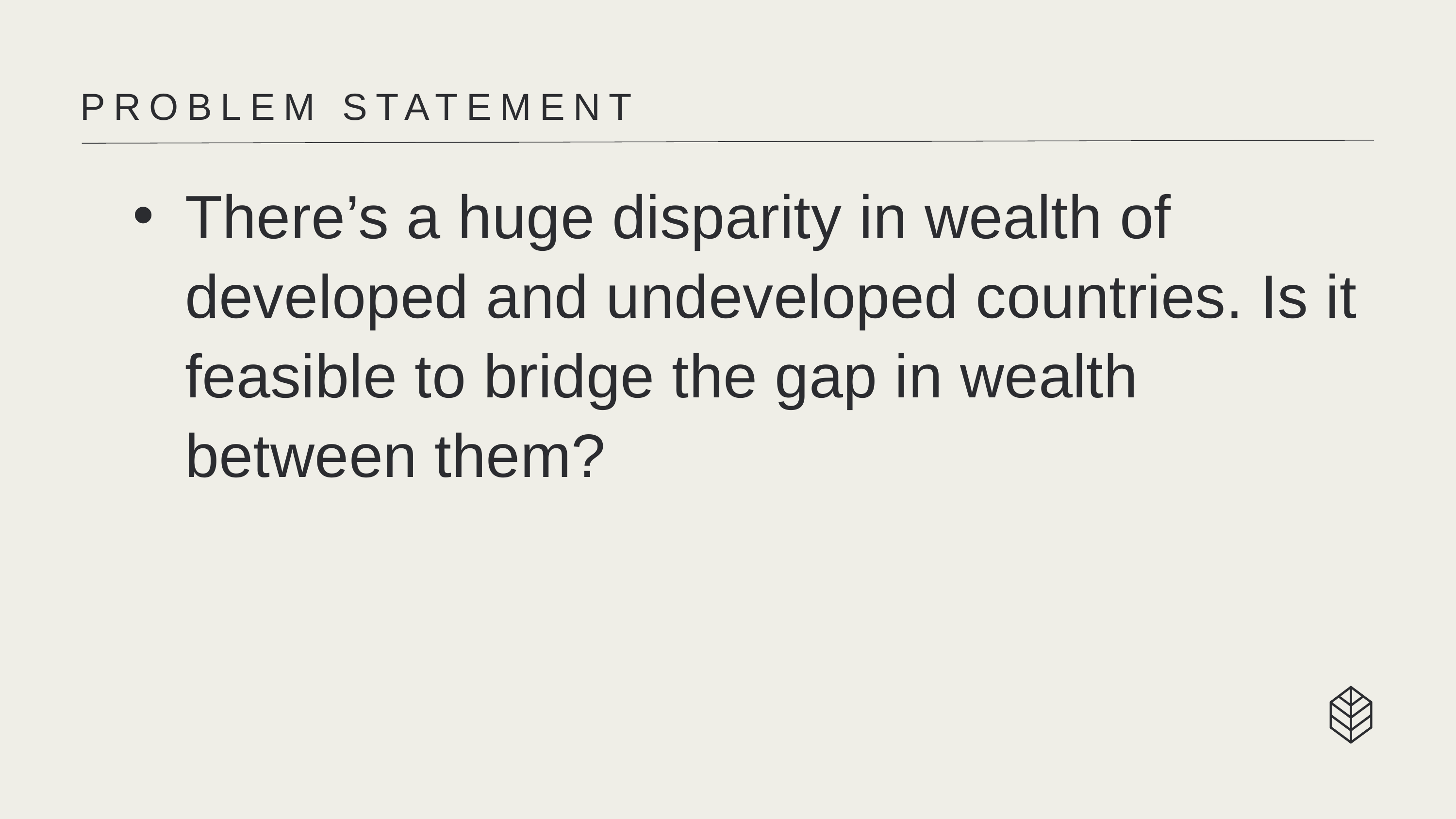

PROBLEM STATEMENT

There’s a huge disparity in wealth of developed and undeveloped countries. Is it feasible to bridge the gap in wealth between them?